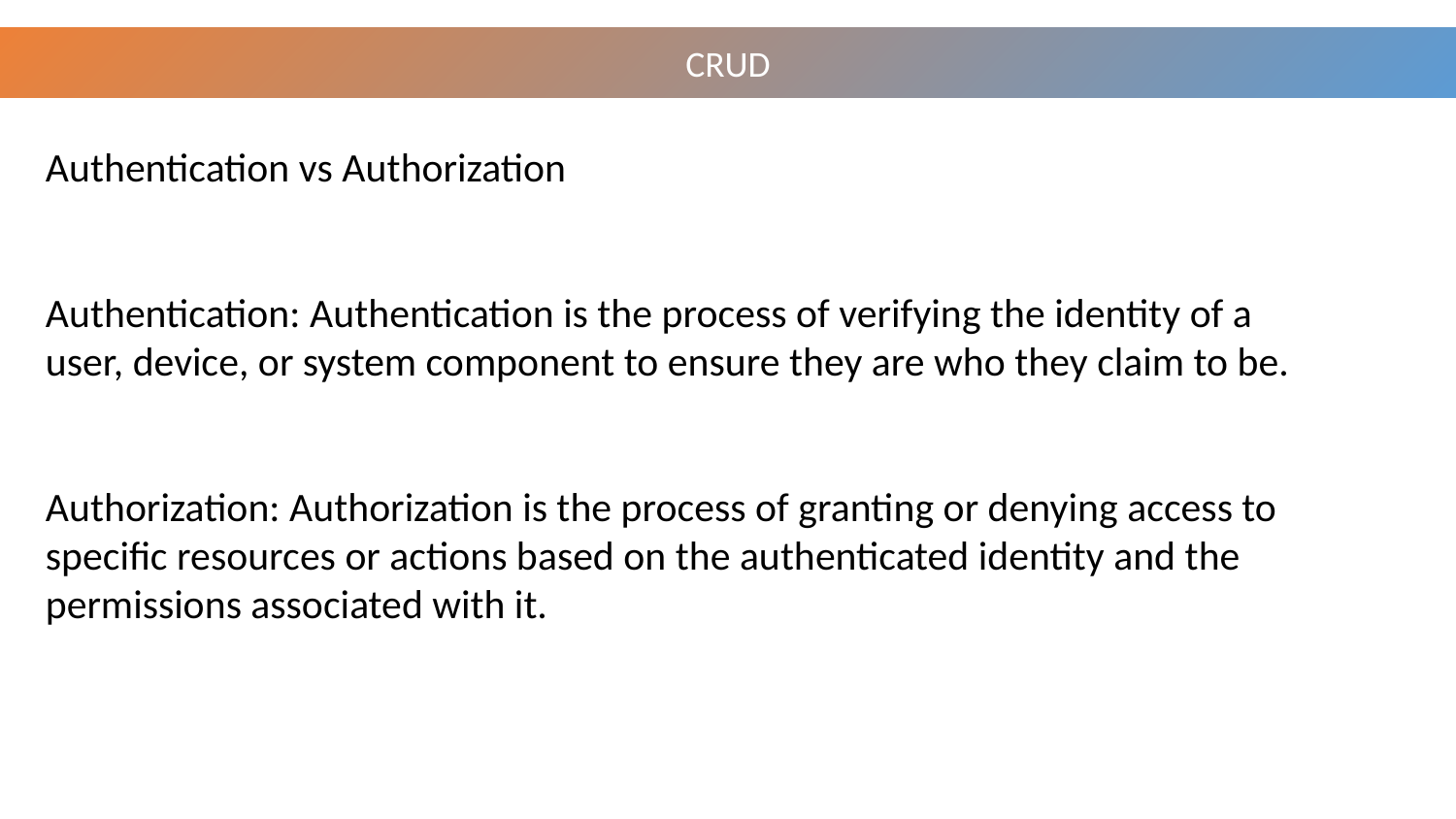

CRUD
Authentication vs Authorization

Authentication: Authentication is the process of verifying the identity of a user, device, or system component to ensure they are who they claim to be.

Authorization: Authorization is the process of granting or denying access to specific resources or actions based on the authenticated identity and the permissions associated with it.